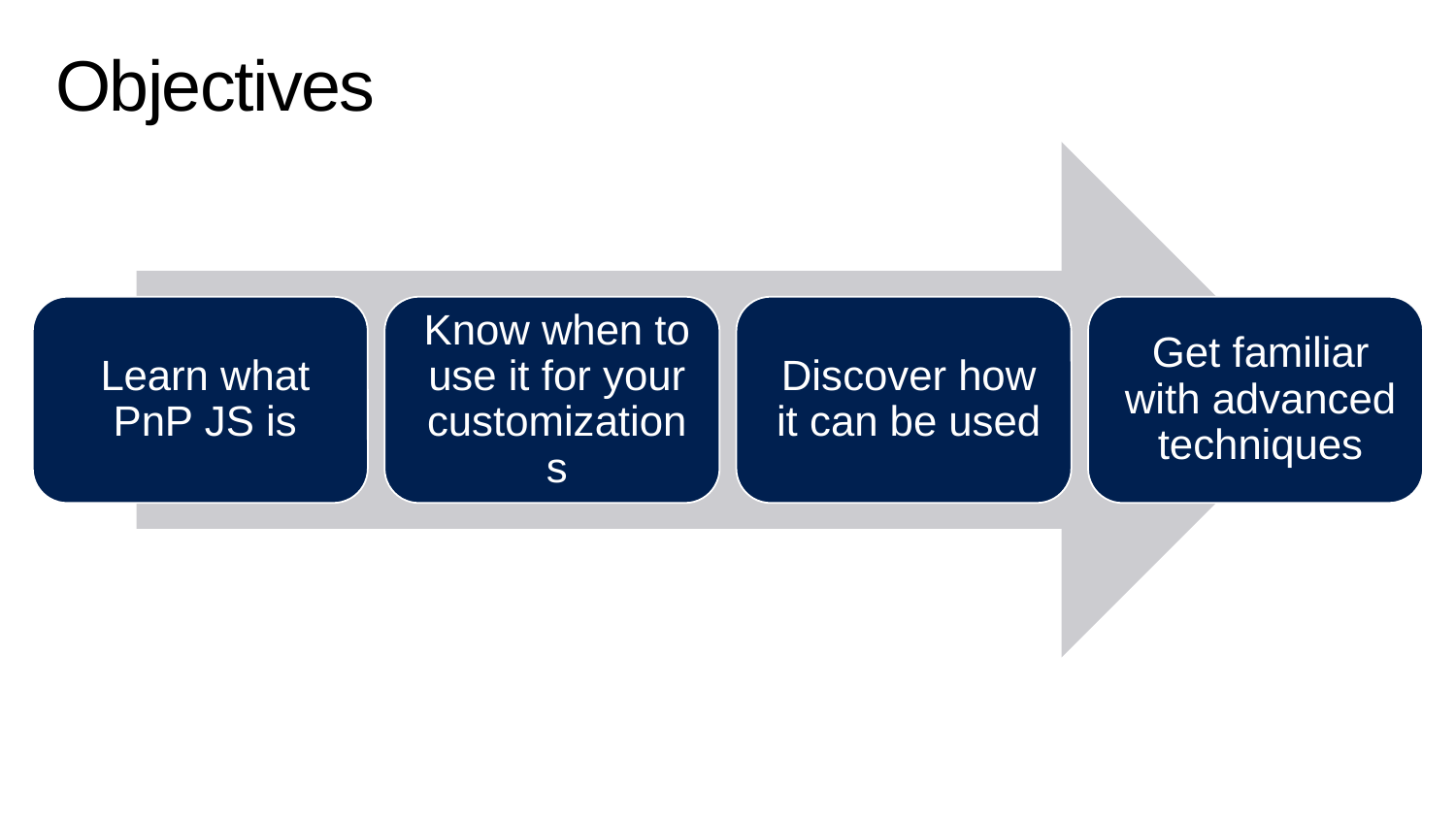

# Objectives
Learn what PnP JS is
Know when to use it for your customizations
Discover how it can be used
Get familiar with advanced techniques